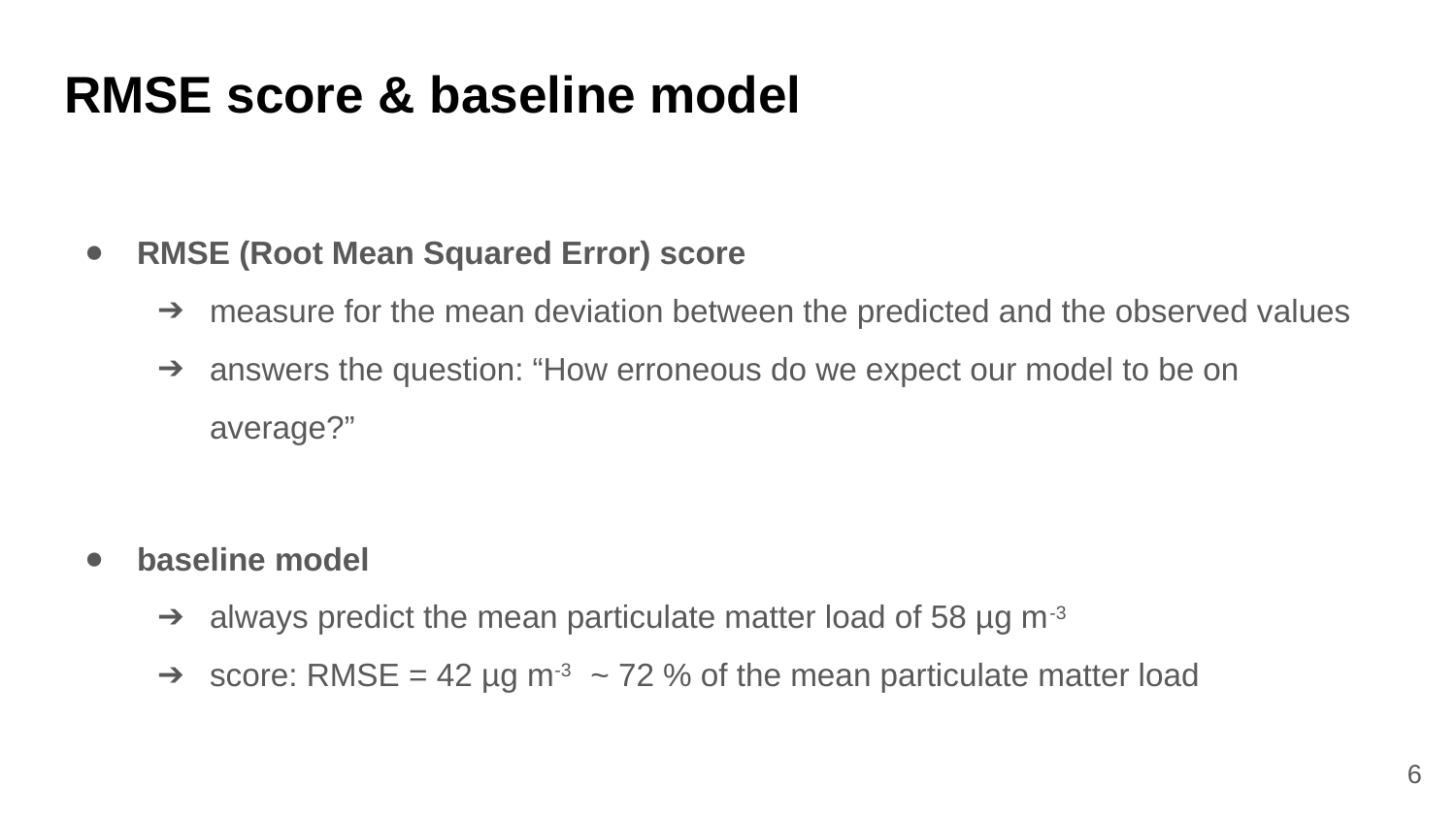

# RMSE score & baseline model
RMSE (Root Mean Squared Error) score
measure for the mean deviation between the predicted and the observed values
answers the question: “How erroneous do we expect our model to be on average?”

baseline model
always predict the mean particulate matter load of 58 µg m-3
score: RMSE = 42 µg m-3   ~ 72 % of the mean particulate matter load

6